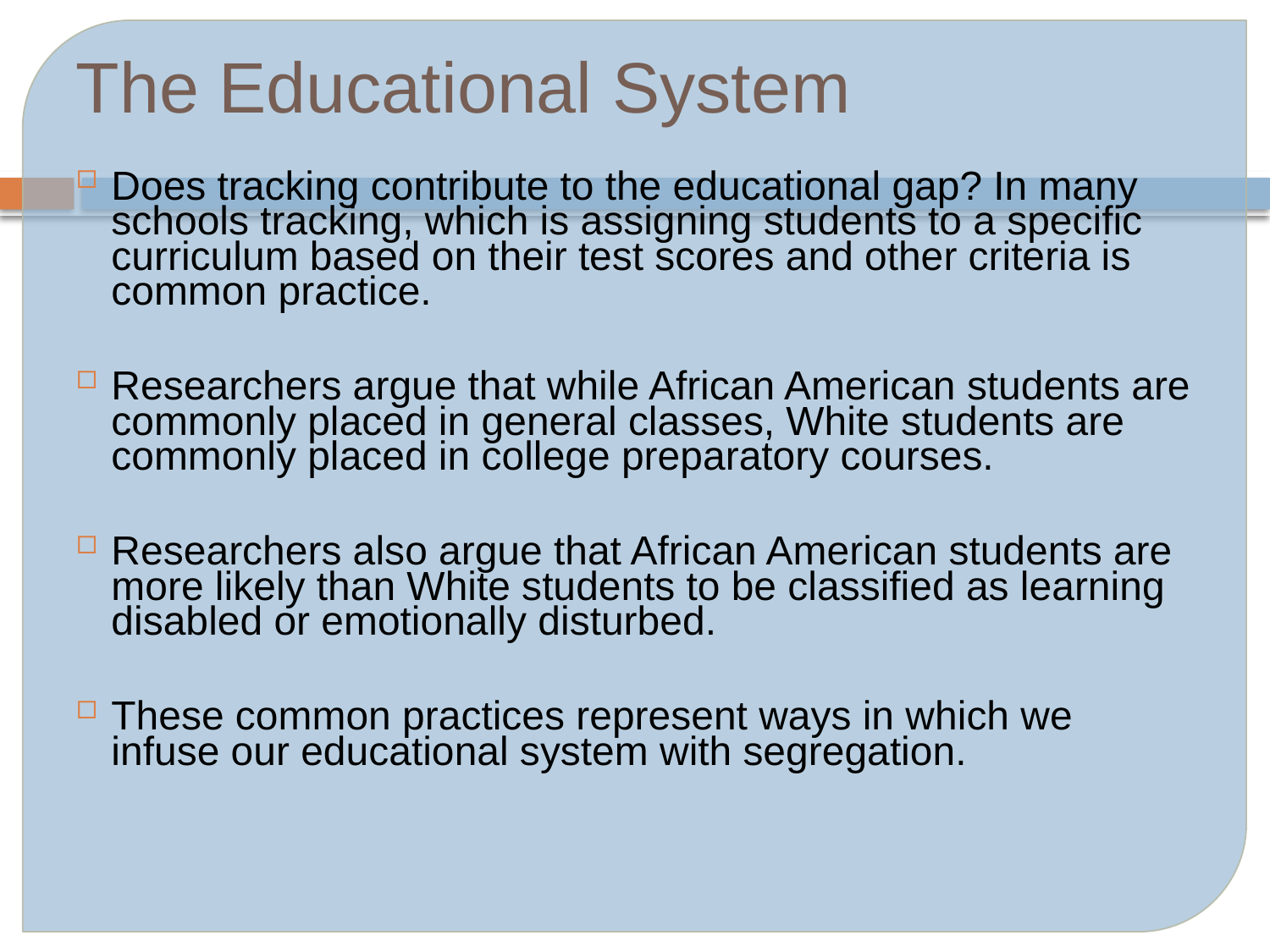

# The Educational System
Does tracking contribute to the educational gap? In many schools tracking, which is assigning students to a specific curriculum based on their test scores and other criteria is common practice.

Researchers argue that while African American students are commonly placed in general classes, White students are commonly placed in college preparatory courses.

Researchers also argue that African American students are more likely than White students to be classified as learning disabled or emotionally disturbed.

These common practices represent ways in which we infuse our educational system with segregation.